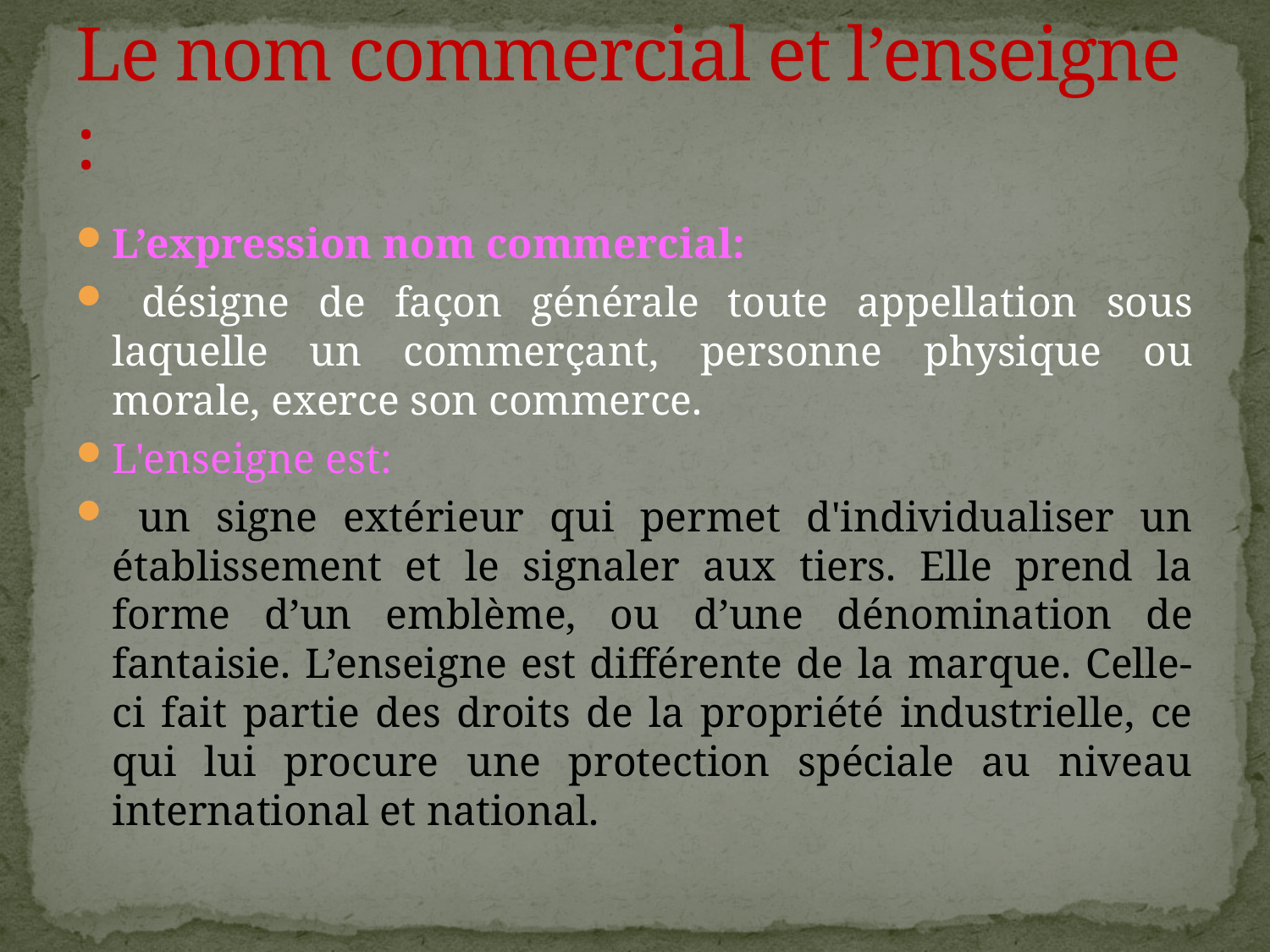

# Le nom commercial et l’enseigne :
L’expression nom commercial:
 désigne de façon générale toute appellation sous laquelle un commerçant, personne physique ou morale, exerce son commerce.
L'enseigne est:
 un signe extérieur qui permet d'individualiser un établissement et le signaler aux tiers. Elle prend la forme d’un emblème, ou d’une dénomination de fantaisie. L’enseigne est différente de la marque. Celle-ci fait partie des droits de la propriété industrielle, ce qui lui procure une protection spéciale au niveau international et national.